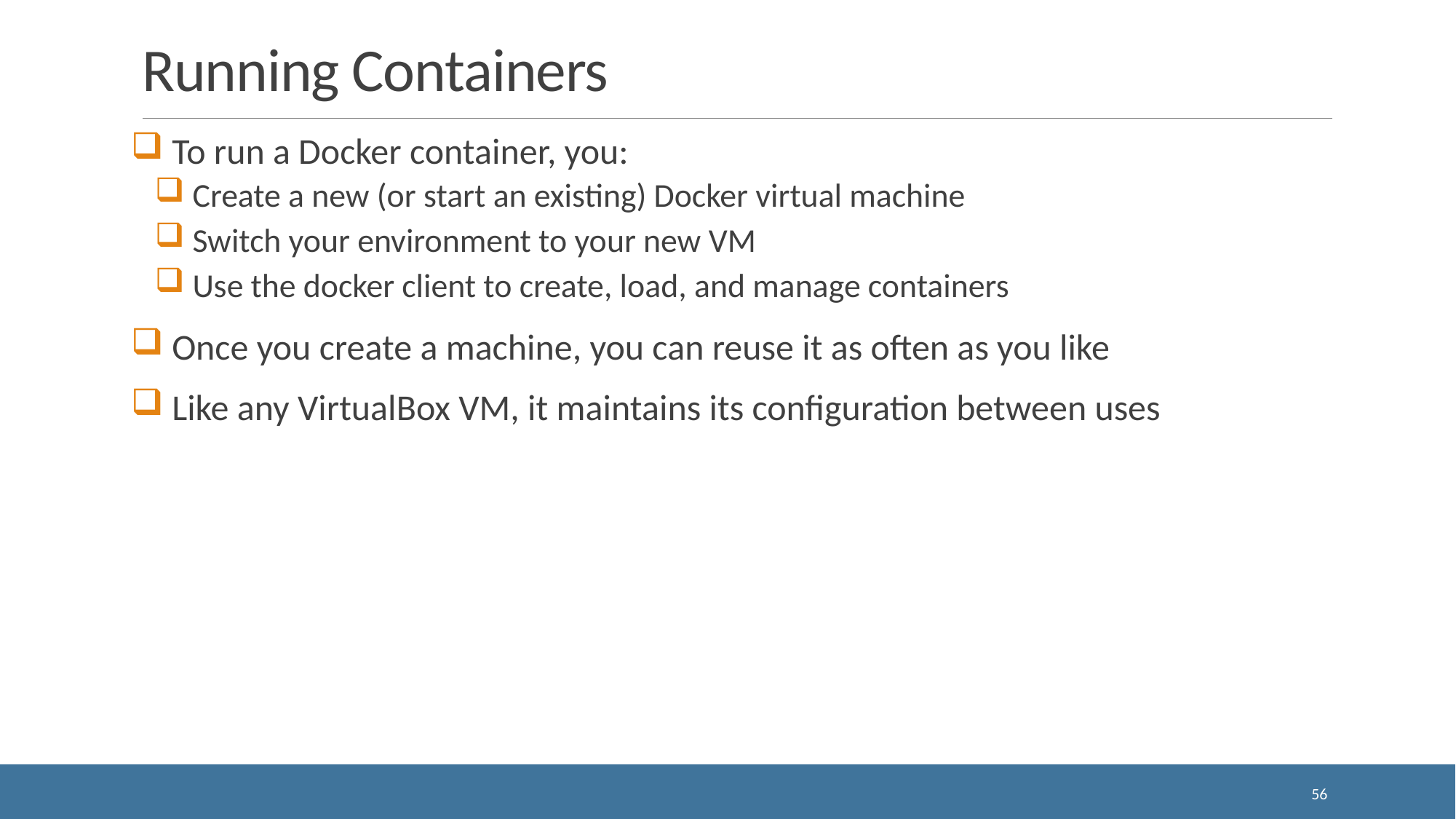

# Running Containers
 To run a Docker container, you:
 Create a new (or start an existing) Docker virtual machine
 Switch your environment to your new VM
 Use the docker client to create, load, and manage containers
 Once you create a machine, you can reuse it as often as you like
 Like any VirtualBox VM, it maintains its configuration between uses

56
docker node ls
ID                                HOSTNAME  STATUS  AVAILABILITY  MANAGER  STATUS5re1humv246m6clujn0zng9jy    docker    Ready   Activerbavg04vwiijyzzjwdjoc3io2 *  docker    Ready   Active        Leader